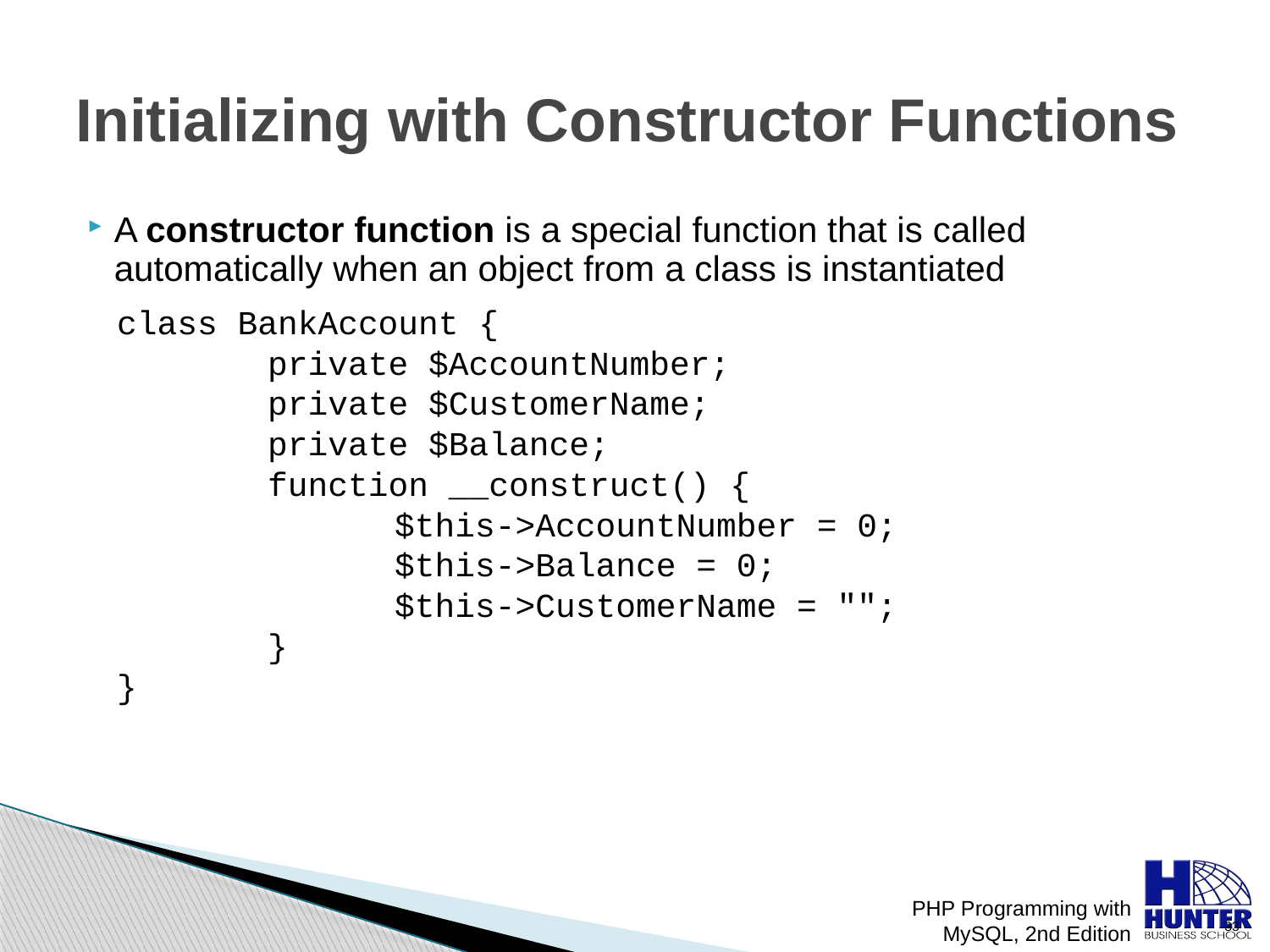

# Initializing with Constructor Functions
A constructor function is a special function that is called automatically when an object from a class is instantiated
class BankAccount {
		private $AccountNumber;
		private $CustomerName;
		private $Balance;
		function __construct() {
			$this->AccountNumber = 0;
			$this->Balance = 0;
			$this->CustomerName = "";
		}
}
PHP Programming with MySQL, 2nd Edition
 33